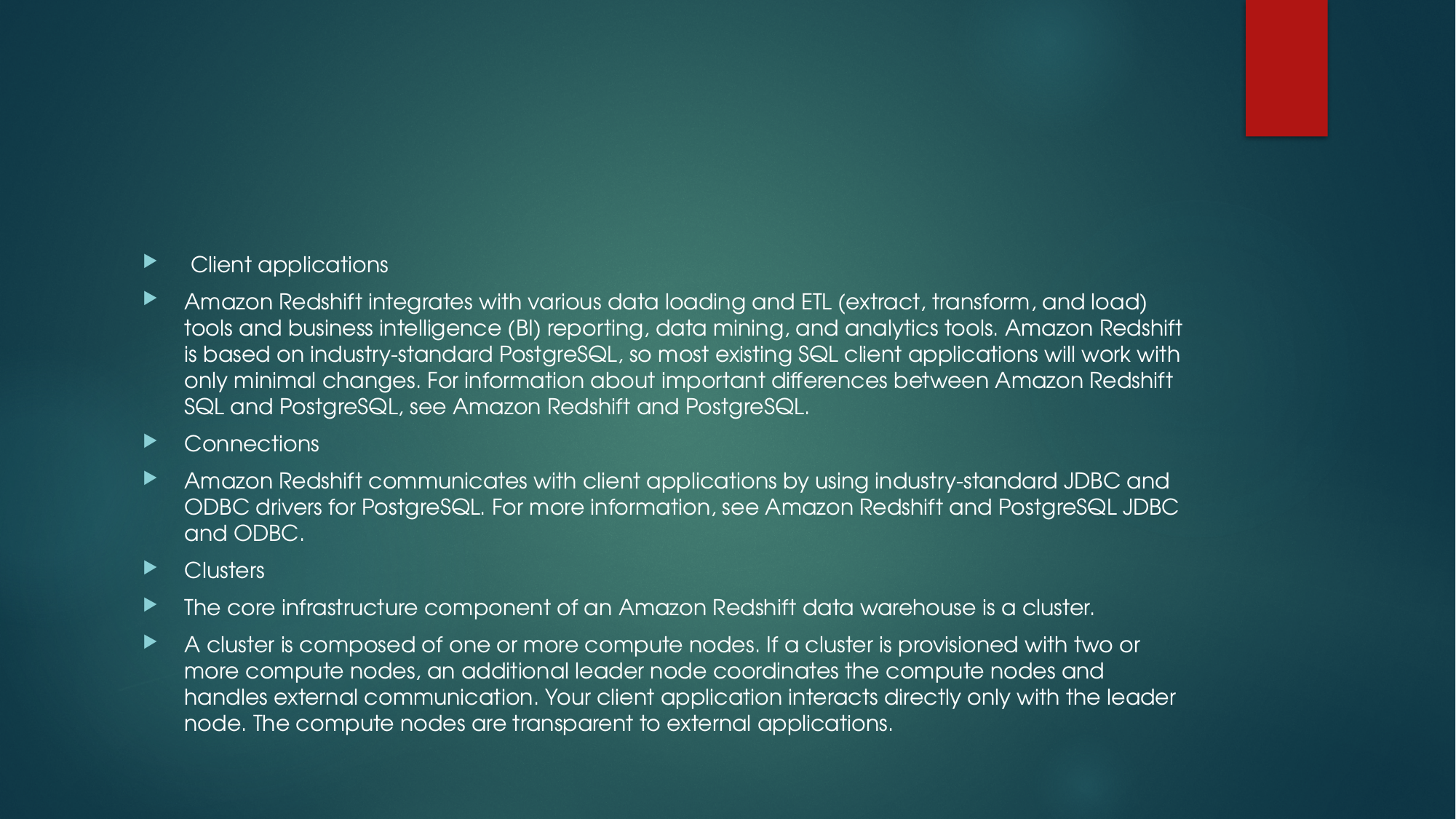

#
 Client applications
Amazon Redshift integrates with various data loading and ETL (extract, transform, and load) tools and business intelligence (BI) reporting, data mining, and analytics tools. Amazon Redshift is based on industry-standard PostgreSQL, so most existing SQL client applications will work with only minimal changes. For information about important differences between Amazon Redshift SQL and PostgreSQL, see Amazon Redshift and PostgreSQL.
Connections
Amazon Redshift communicates with client applications by using industry-standard JDBC and ODBC drivers for PostgreSQL. For more information, see Amazon Redshift and PostgreSQL JDBC and ODBC.
Clusters
The core infrastructure component of an Amazon Redshift data warehouse is a cluster.
A cluster is composed of one or more compute nodes. If a cluster is provisioned with two or more compute nodes, an additional leader node coordinates the compute nodes and handles external communication. Your client application interacts directly only with the leader node. The compute nodes are transparent to external applications.